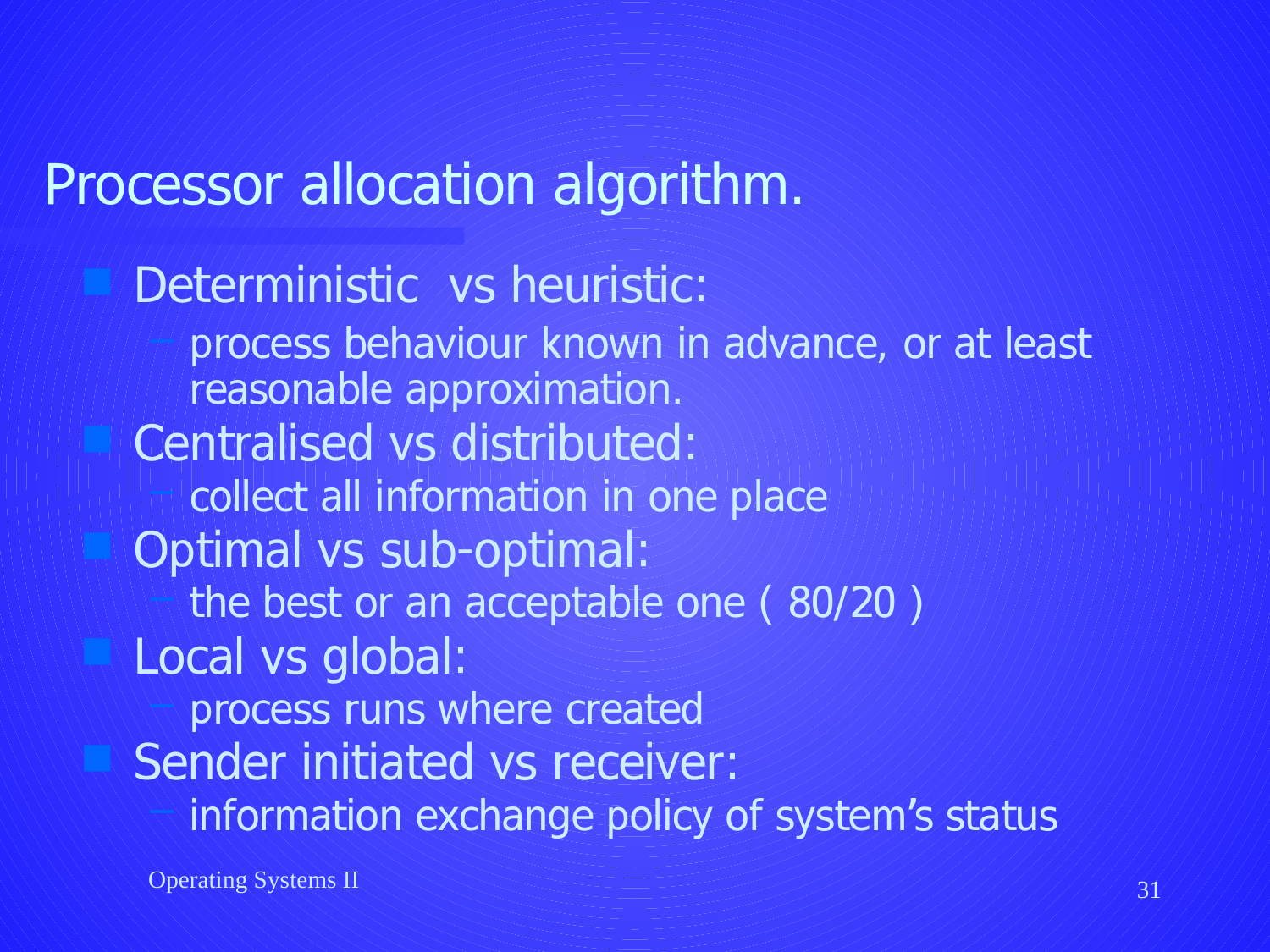

# Processor allocation algorithm.
Deterministic  vs heuristic:
process behaviour known in advance, or at least reasonable approximation.
Centralised vs distributed:
collect all information in one place
Optimal vs sub-optimal:
the best or an acceptable one ( 80/20 )
Local vs global:
process runs where created
Sender initiated vs receiver:
information exchange policy of system’s status
Operating Systems II
31